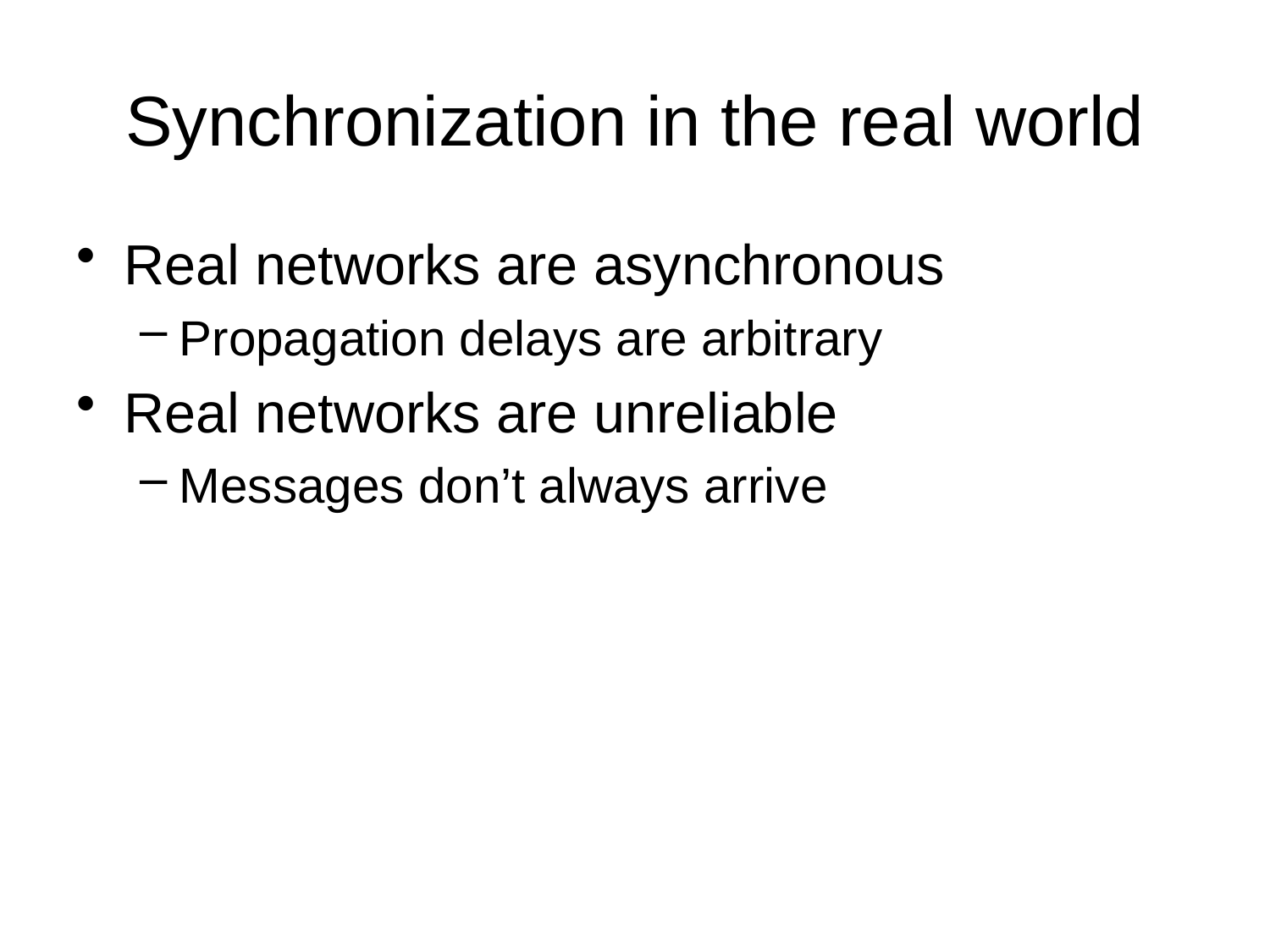

# Synchronization in the real world
Real networks are asynchronous
Propagation delays are arbitrary
Real networks are unreliable
Messages don’t always arrive